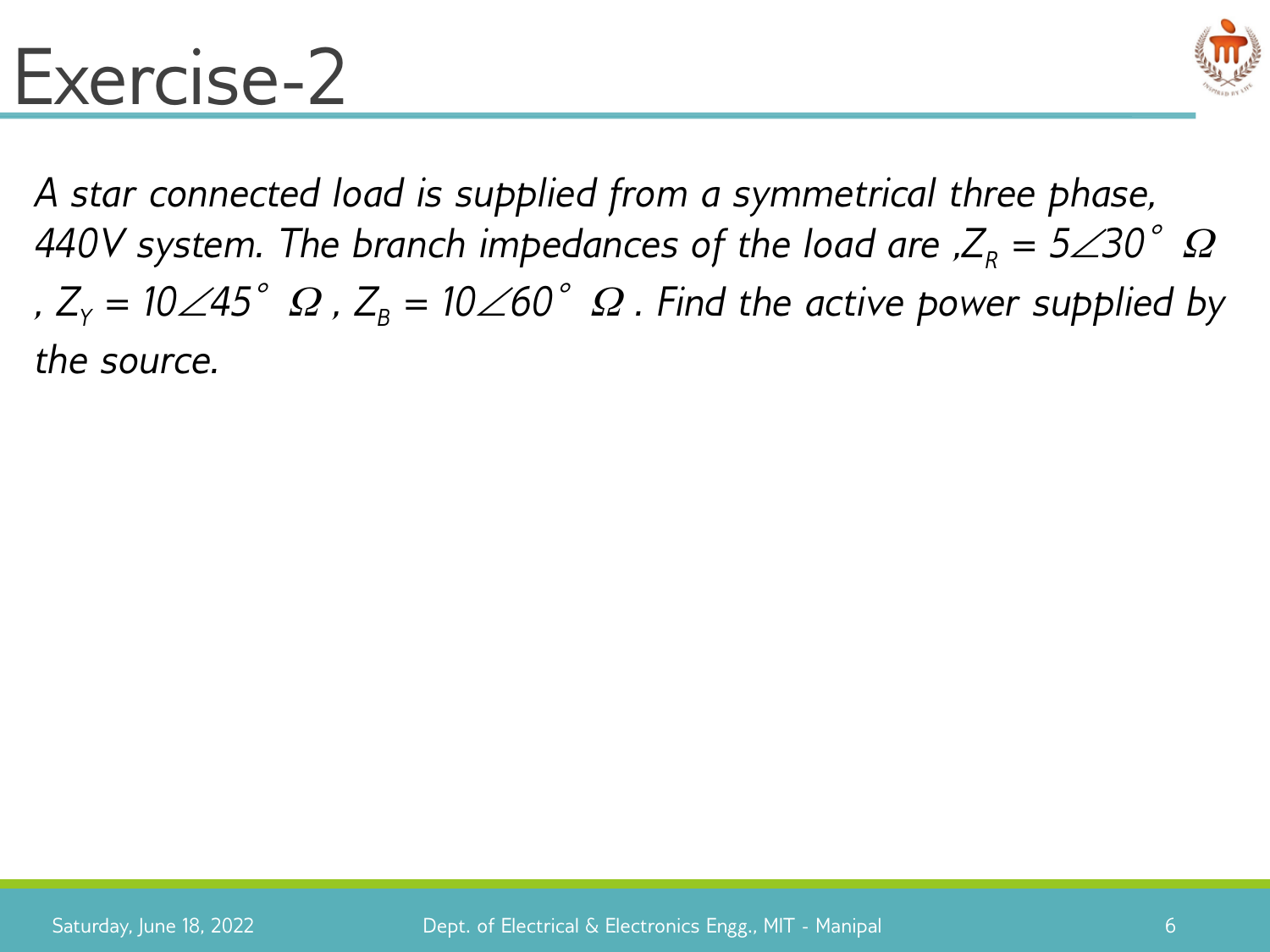

# Exercise-2
A star connected load is supplied from a symmetrical three phase, 440V system. The branch impedances of the load are ,ZR = 5∠30°  Ω , ZY = 10∠45°  Ω , ZB = 10∠60°  Ω . Find the active power supplied by the source.